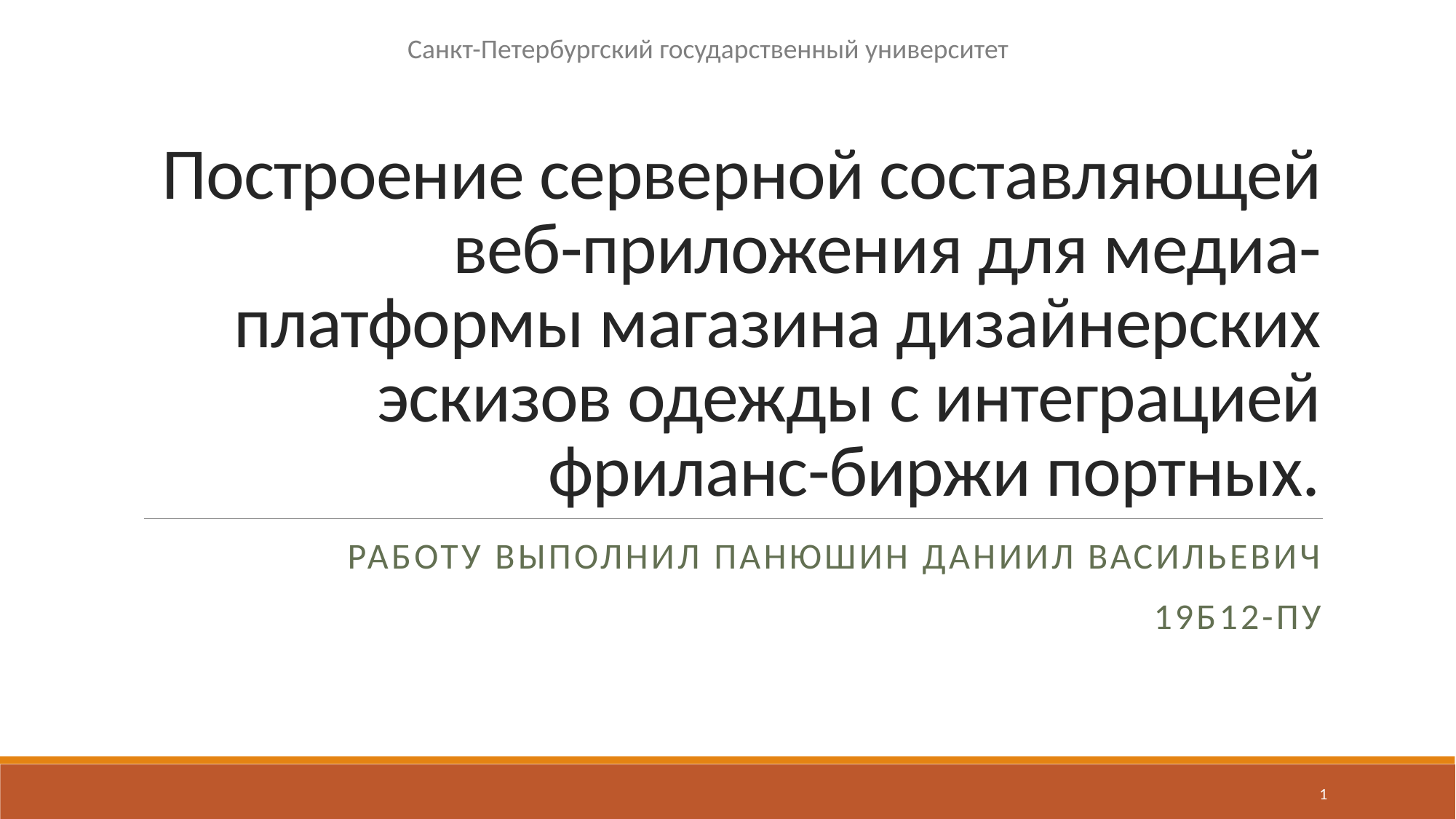

Санкт-Петербургский государственный университет
# Построение серверной составляющей веб-приложения для медиа-платформы магазина дизайнерских эскизов одежды с интеграцией фриланс-биржи портных.
Работу выполнил Панюшин даниил васильевич
19Б12-пу
1